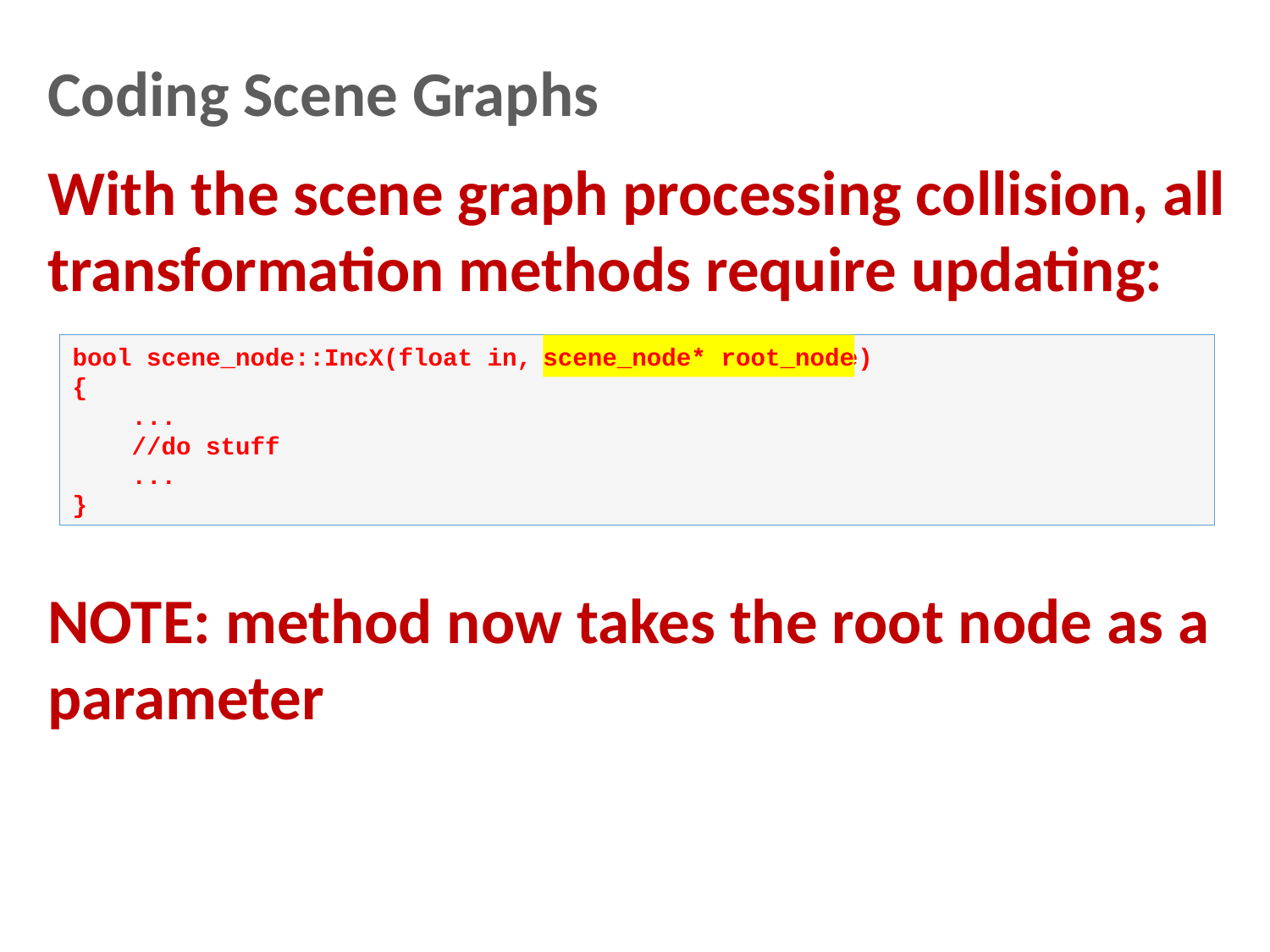

Coding Scene Graphs
With the scene graph processing collision, all transformation methods require updating:
bool scene_node::IncX(float in, scene_node* root_node)
{
    ...
    //do stuff
    ...
}
scene_node* root_node
NOTE: method now takes the root node as a parameter